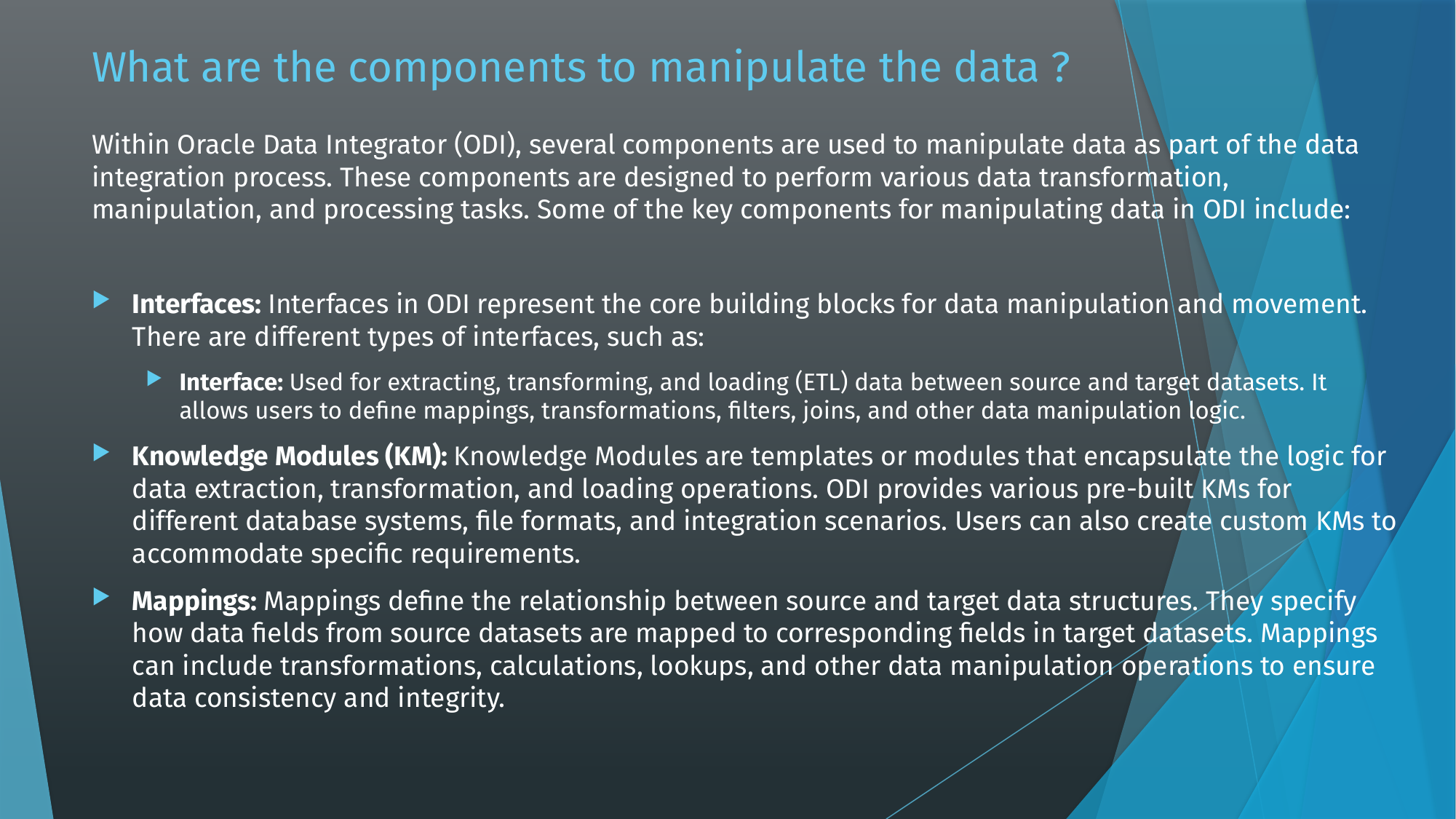

# What are the components to manipulate the data ?
Within Oracle Data Integrator (ODI), several components are used to manipulate data as part of the data integration process. These components are designed to perform various data transformation, manipulation, and processing tasks. Some of the key components for manipulating data in ODI include:

Interfaces: Interfaces in ODI represent the core building blocks for data manipulation and movement. There are different types of interfaces, such as:
Interface: Used for extracting, transforming, and loading (ETL) data between source and target datasets. It allows users to define mappings, transformations, filters, joins, and other data manipulation logic.
Knowledge Modules (KM): Knowledge Modules are templates or modules that encapsulate the logic for data extraction, transformation, and loading operations. ODI provides various pre-built KMs for different database systems, file formats, and integration scenarios. Users can also create custom KMs to accommodate specific requirements.
Mappings: Mappings define the relationship between source and target data structures. They specify how data fields from source datasets are mapped to corresponding fields in target datasets. Mappings can include transformations, calculations, lookups, and other data manipulation operations to ensure data consistency and integrity.